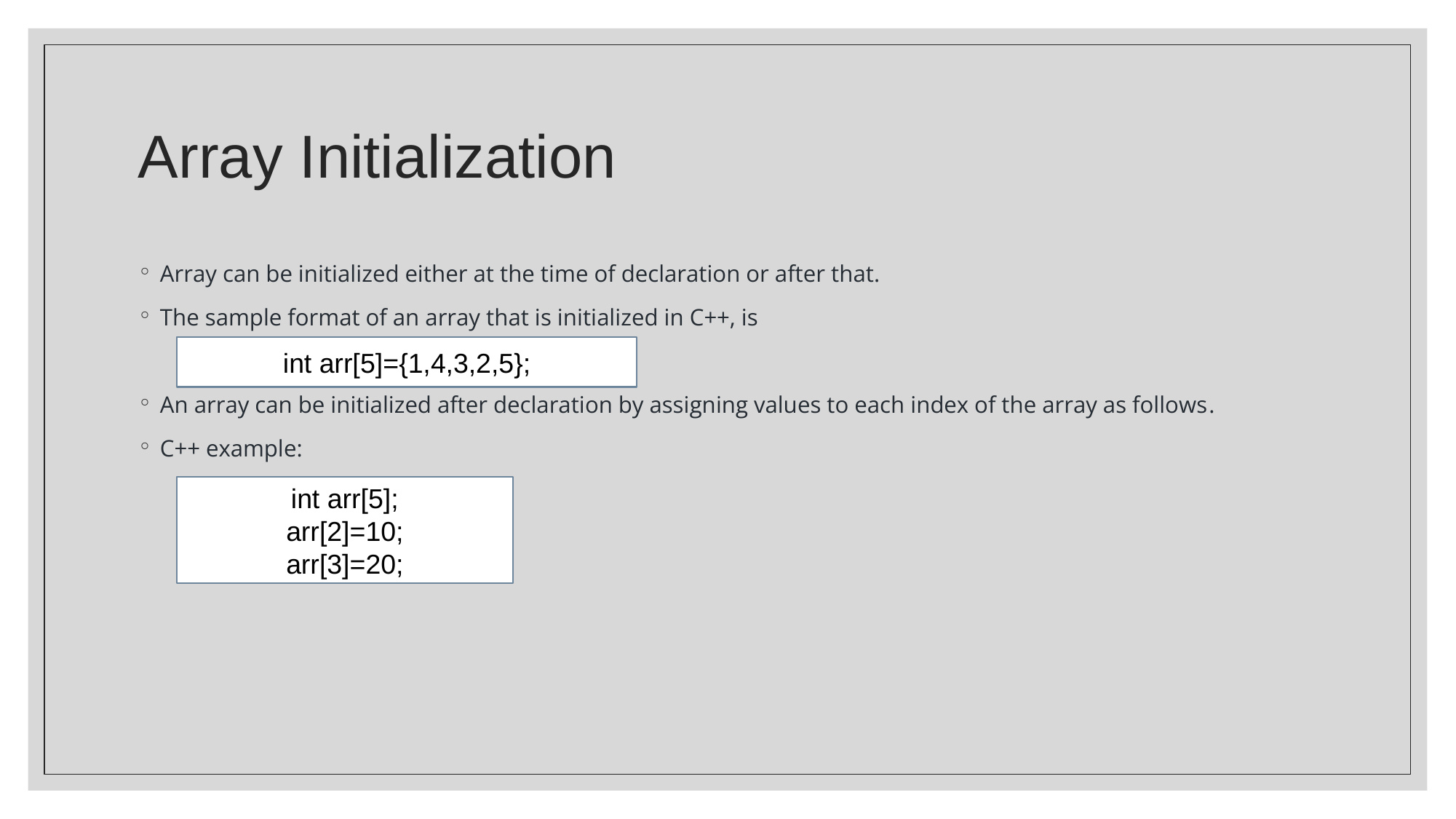

# Array Initialization
Array can be initialized either at the time of declaration or after that.
The sample format of an array that is initialized in C++, is

An array can be initialized after declaration by assigning values to each index of the array as follows.
C++ example:

int arr[5]={1,4,3,2,5};
int arr[5];
arr[2]=10;
arr[3]=20;